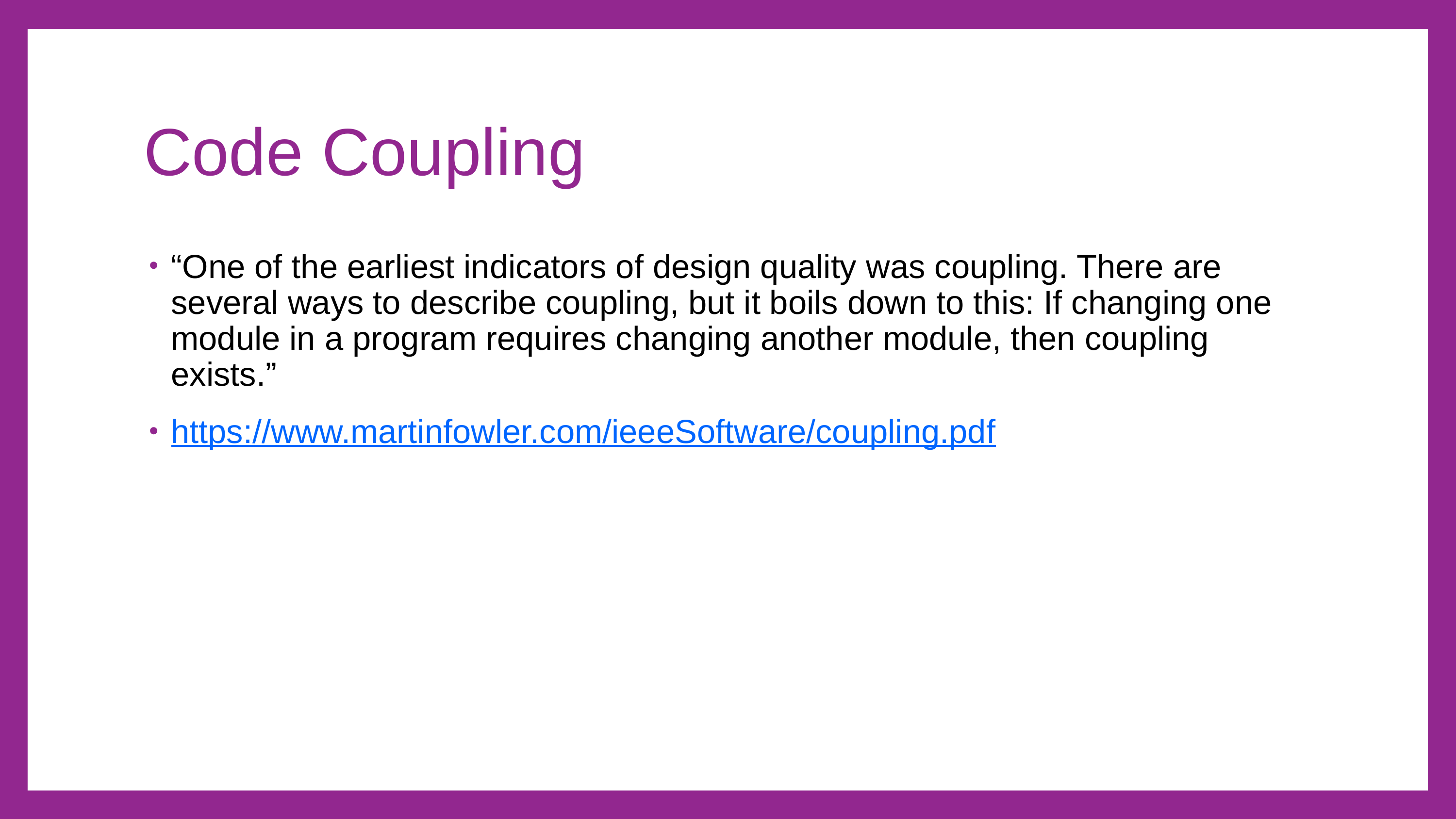

# Code Coupling
“One of the earliest indicators of design quality was coupling. There are several ways to describe coupling, but it boils down to this: If changing one module in a program requires changing another module, then coupling exists.”
https://www.martinfowler.com/ieeeSoftware/coupling.pdf